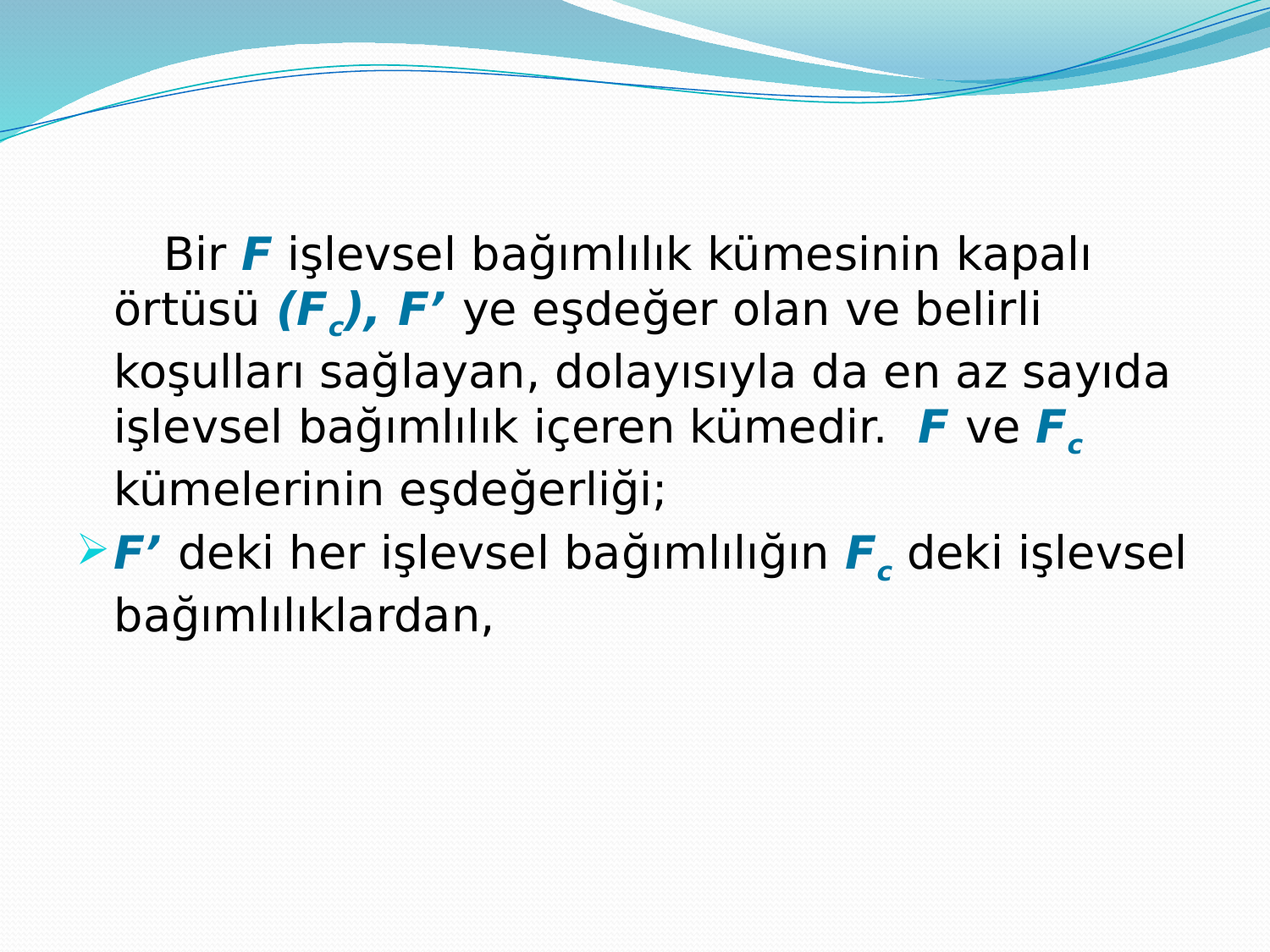

Bir F işlevsel bağımlılık kümesinin kapalı örtüsü (Fc), F’ ye eşdeğer olan ve belirli koşulları sağlayan, dolayısıyla da en az sayıda işlevsel bağımlılık içeren kümedir.  F ve Fc kümelerinin eşdeğerliği;
F’ deki her işlevsel bağımlılığın Fc deki işlevsel bağımlılıklardan,